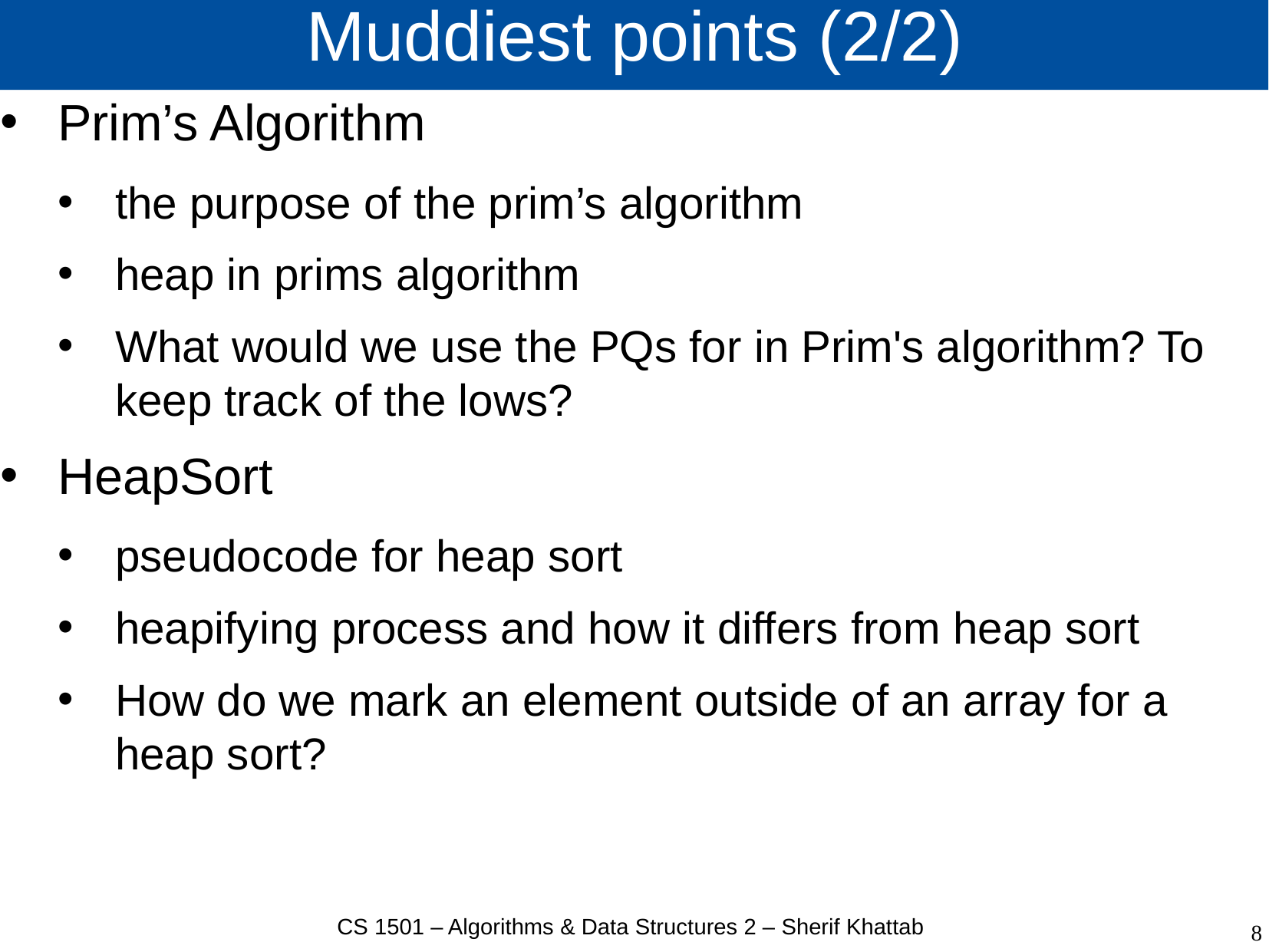

# Muddiest points (2/2)
Prim’s Algorithm
the purpose of the prim’s algorithm
heap in prims algorithm
What would we use the PQs for in Prim's algorithm? To keep track of the lows?
HeapSort
pseudocode for heap sort
heapifying process and how it differs from heap sort
How do we mark an element outside of an array for a heap sort?

CS 1501 – Algorithms & Data Structures 2 – Sherif Khattab
8